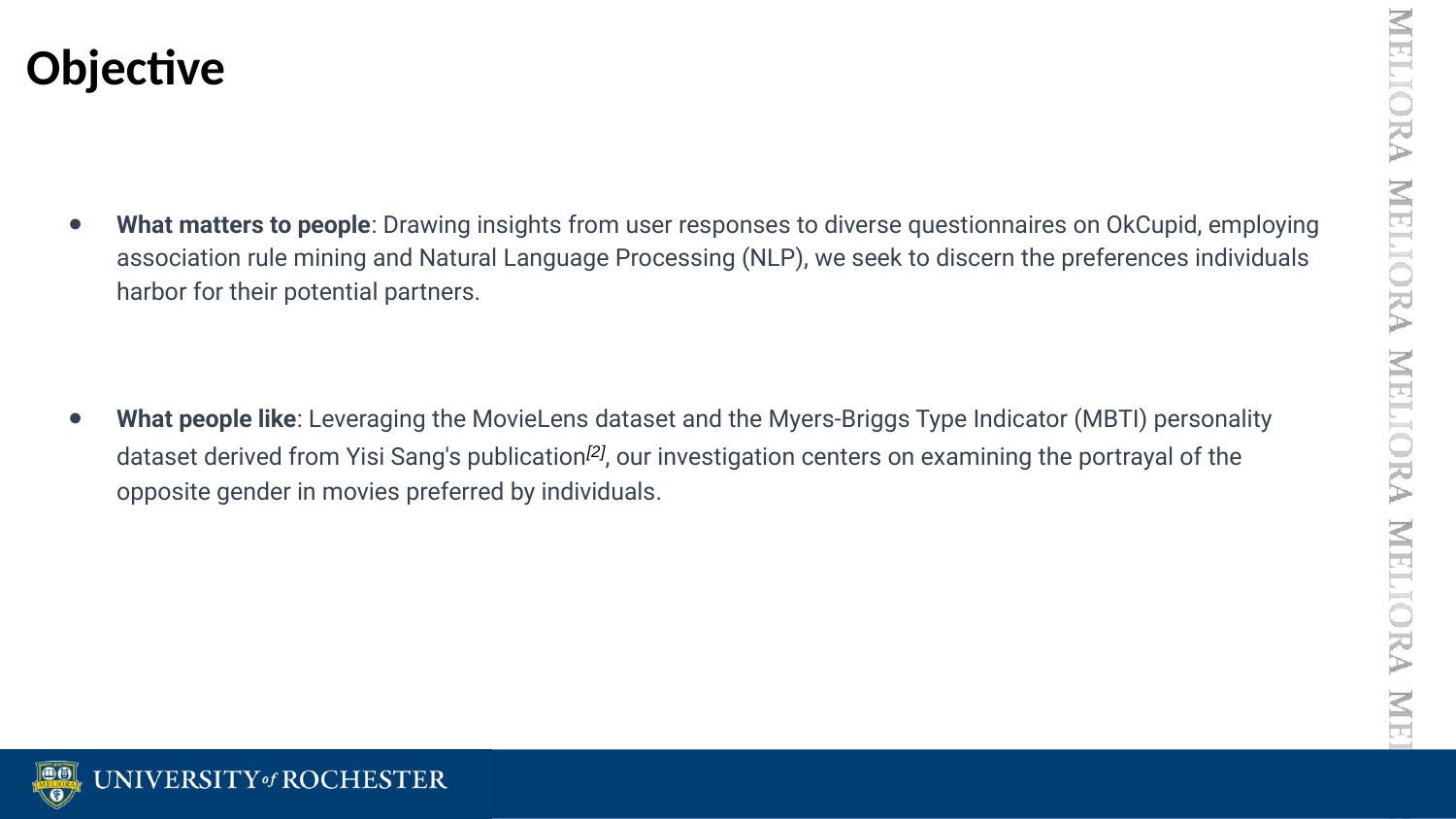

Objective

What matters to people: Drawing insights from user responses to diverse questionnaires on OkCupid, employing association rule mining and Natural Language Processing (NLP), we seek to discern the preferences individuals harbor for their potential partners.

What people like: Leveraging the MovieLens dataset and the Myers-Briggs Type Indicator (MBTI) personality dataset derived from Yisi Sang's publication[2], our investigation centers on examining the portrayal of the opposite gender in movies preferred by individuals.